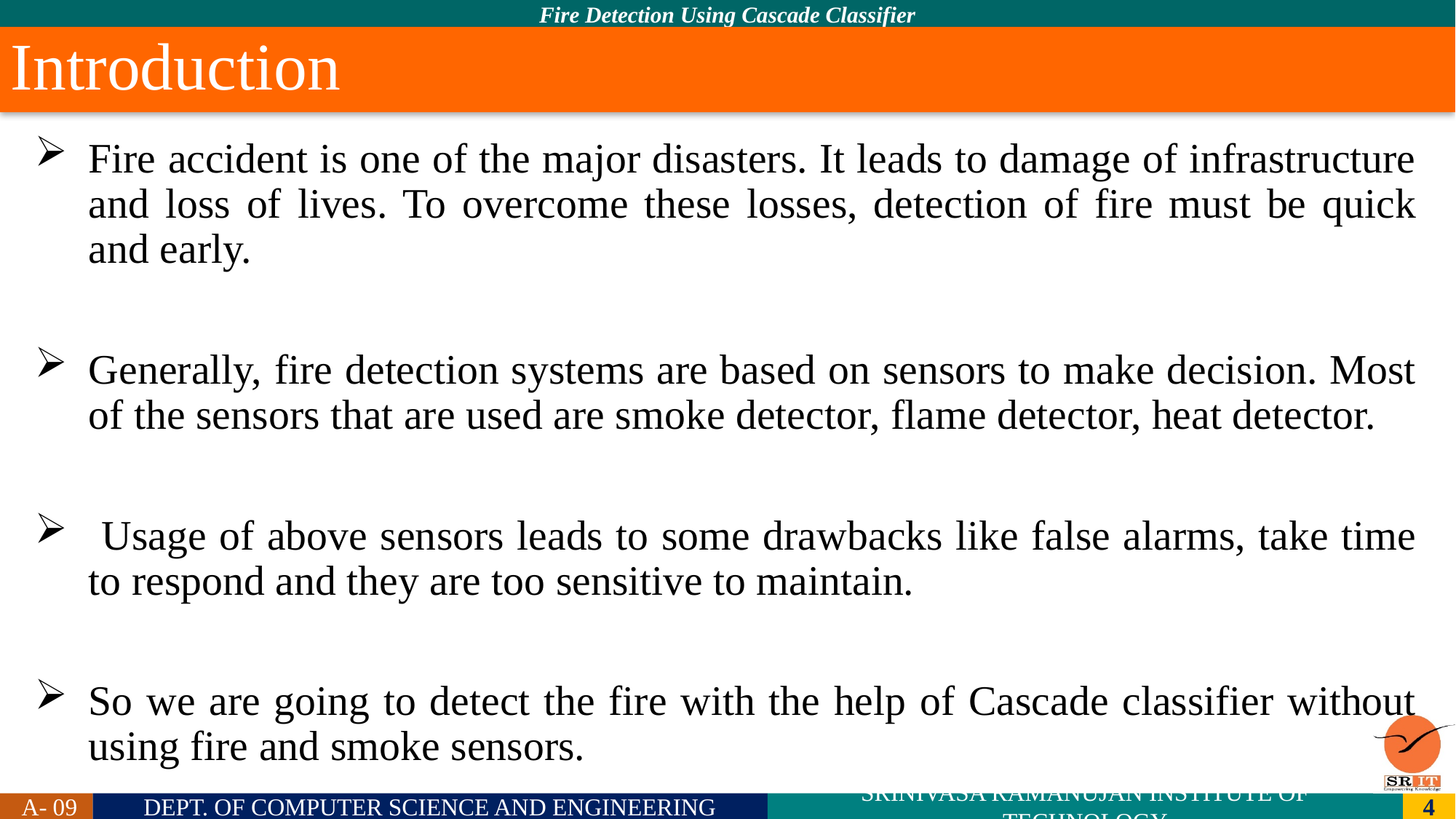

# Introduction
Fire accident is one of the major disasters. It leads to damage of infrastructure and loss of lives. To overcome these losses, detection of fire must be quick and early.

Generally, fire detection systems are based on sensors to make decision. Most of the sensors that are used are smoke detector, flame detector, heat detector.

 Usage of above sensors leads to some drawbacks like false alarms, take time to respond and they are too sensitive to maintain.

So we are going to detect the fire with the help of Cascade classifier without using fire and smoke sensors.